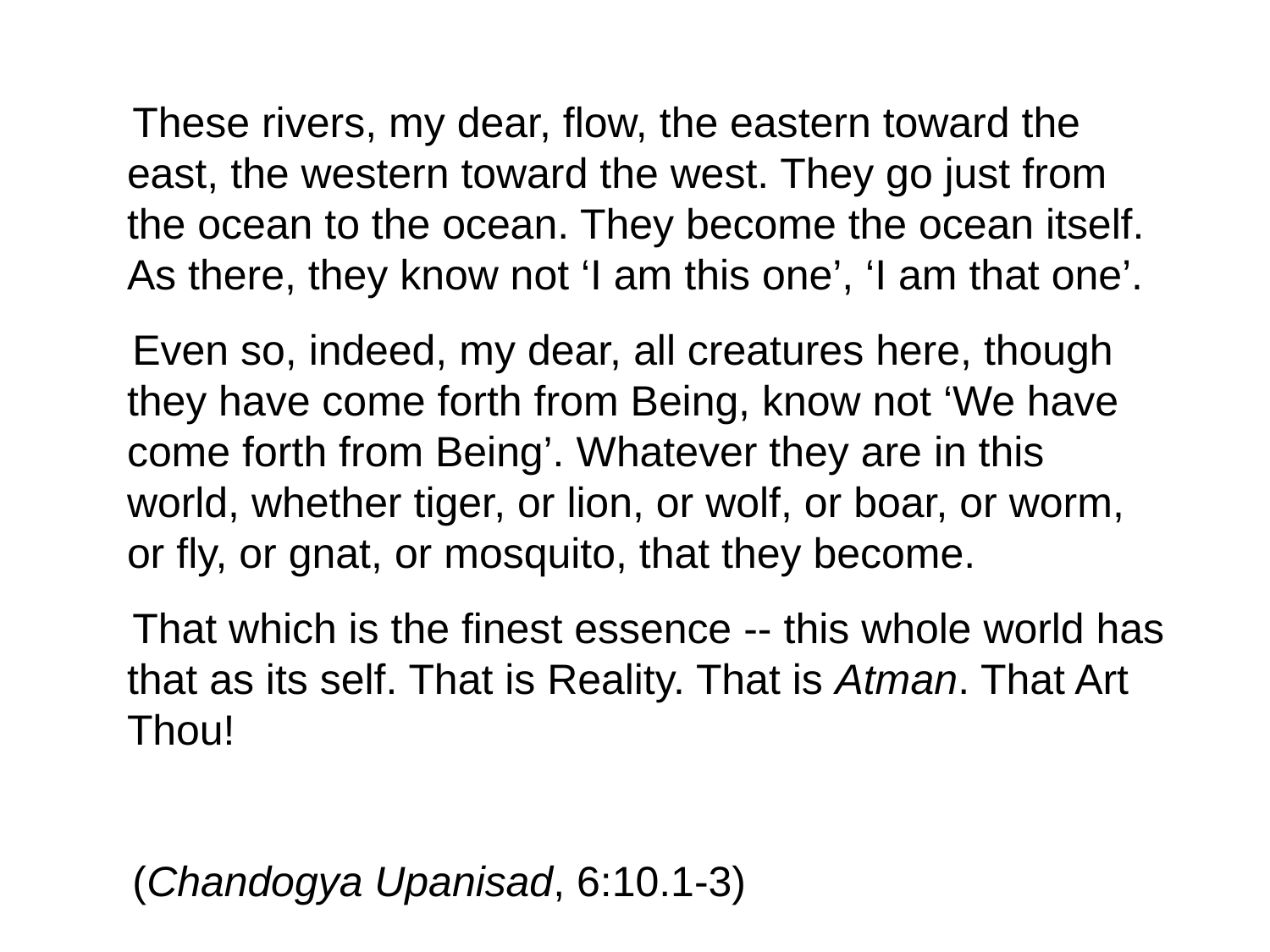

These rivers, my dear, flow, the eastern toward the east, the western toward the west. They go just from the ocean to the ocean. They become the ocean itself. As there, they know not ‘I am this one’, ‘I am that one’.
Even so, indeed, my dear, all creatures here, though they have come forth from Being, know not ‘We have come forth from Being’. Whatever they are in this world, whether tiger, or lion, or wolf, or boar, or worm, or fly, or gnat, or mosquito, that they become.
That which is the finest essence -- this whole world has that as its self. That is Reality. That is Atman. That Art Thou!

(Chandogya Upanisad, 6:10.1-3)